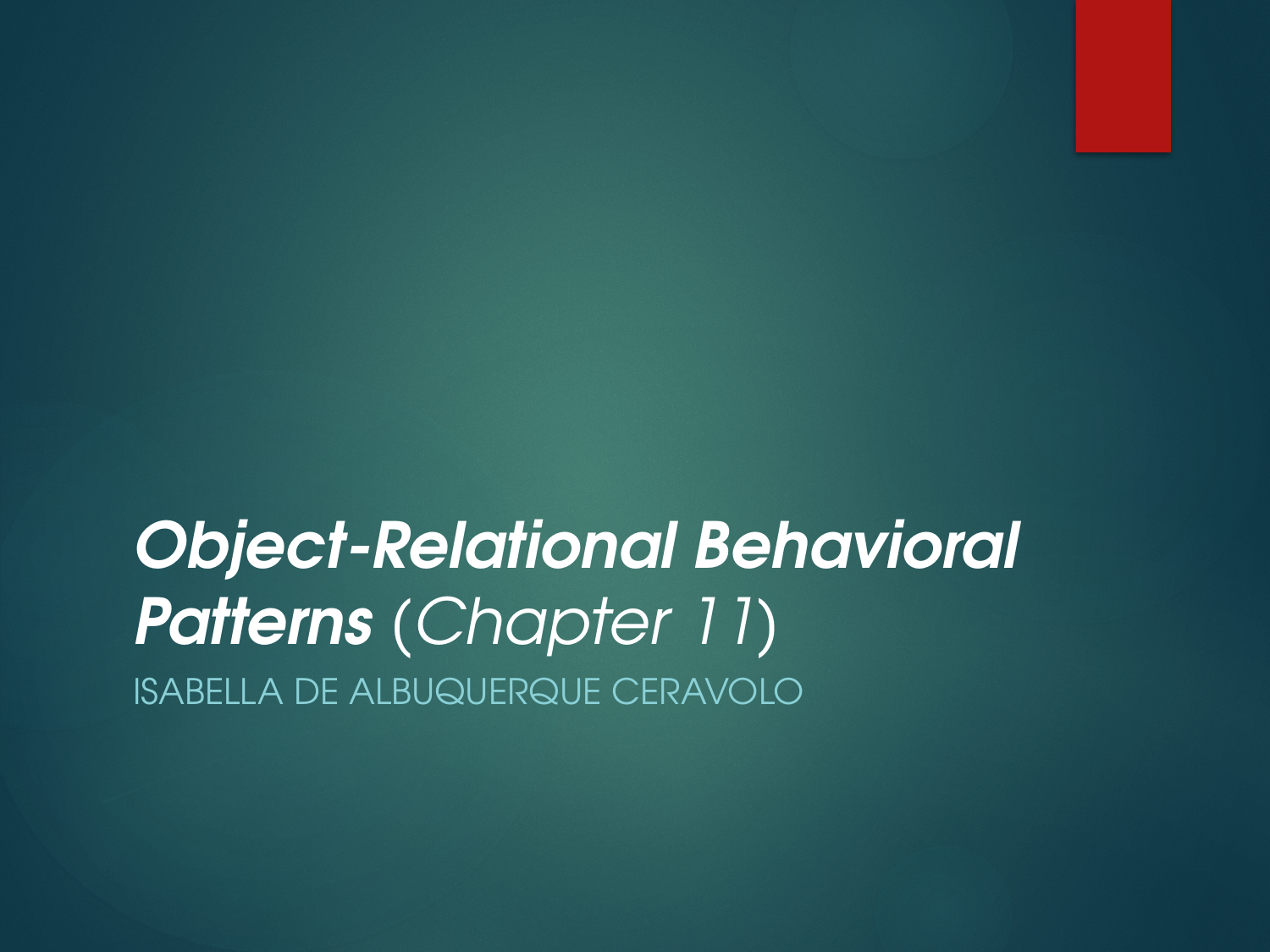

# Object-Relational Behavioral Patterns (Chapter 11)
Isabella de Albuquerque Ceravolo